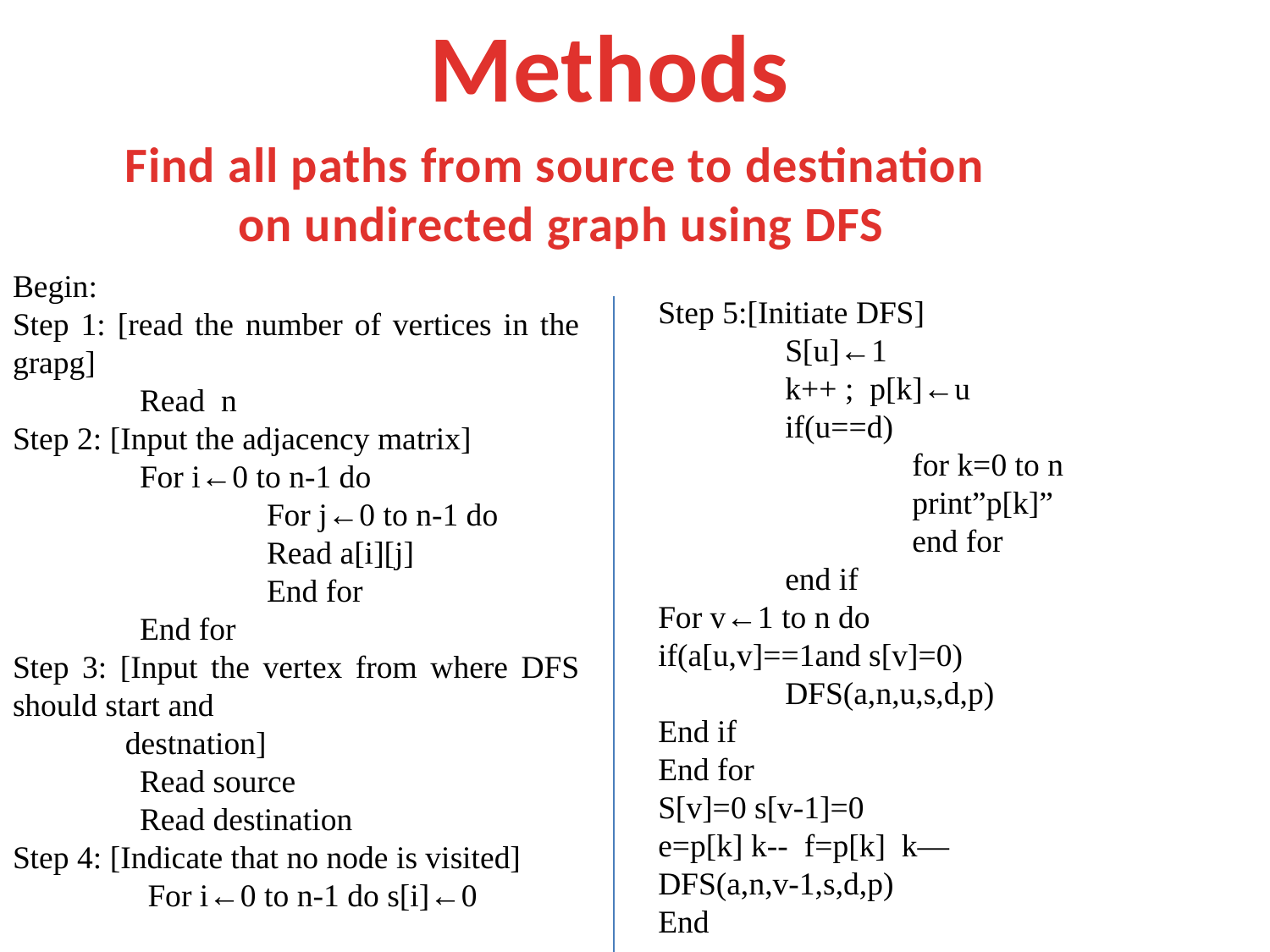

Methods
Find all paths from source to destination
on undirected graph using DFS
Begin:
Step 1: [read the number of vertices in the grapg]
	Read  n
Step 2: [Input the adjacency matrix]
	For i←0 to n-1 do
	 	For j←0 to n-1 do
		Read a[i][j]
		End for
	End for
Step 3: [Input the vertex from where DFS should start and
              destnation]
	Read source
	Read destination
Step 4: [Indicate that no node is visited]
	 For i←0 to n-1 do s[i]←0

Step 5:[Initiate DFS]
	S[u]←1
	k++ ;  p[k]←u
	if(u==d)
		for k=0 to n
		print”p[k]”
		end for
	end if
For v←1 to n do
if(a[u,v]==1and s[v]=0)
	DFS(a,n,u,s,d,p)
End if
End for
S[v]=0 s[v-1]=0
e=p[k] k--  f=p[k]  k—
DFS(a,n,v-1,s,d,p)
End